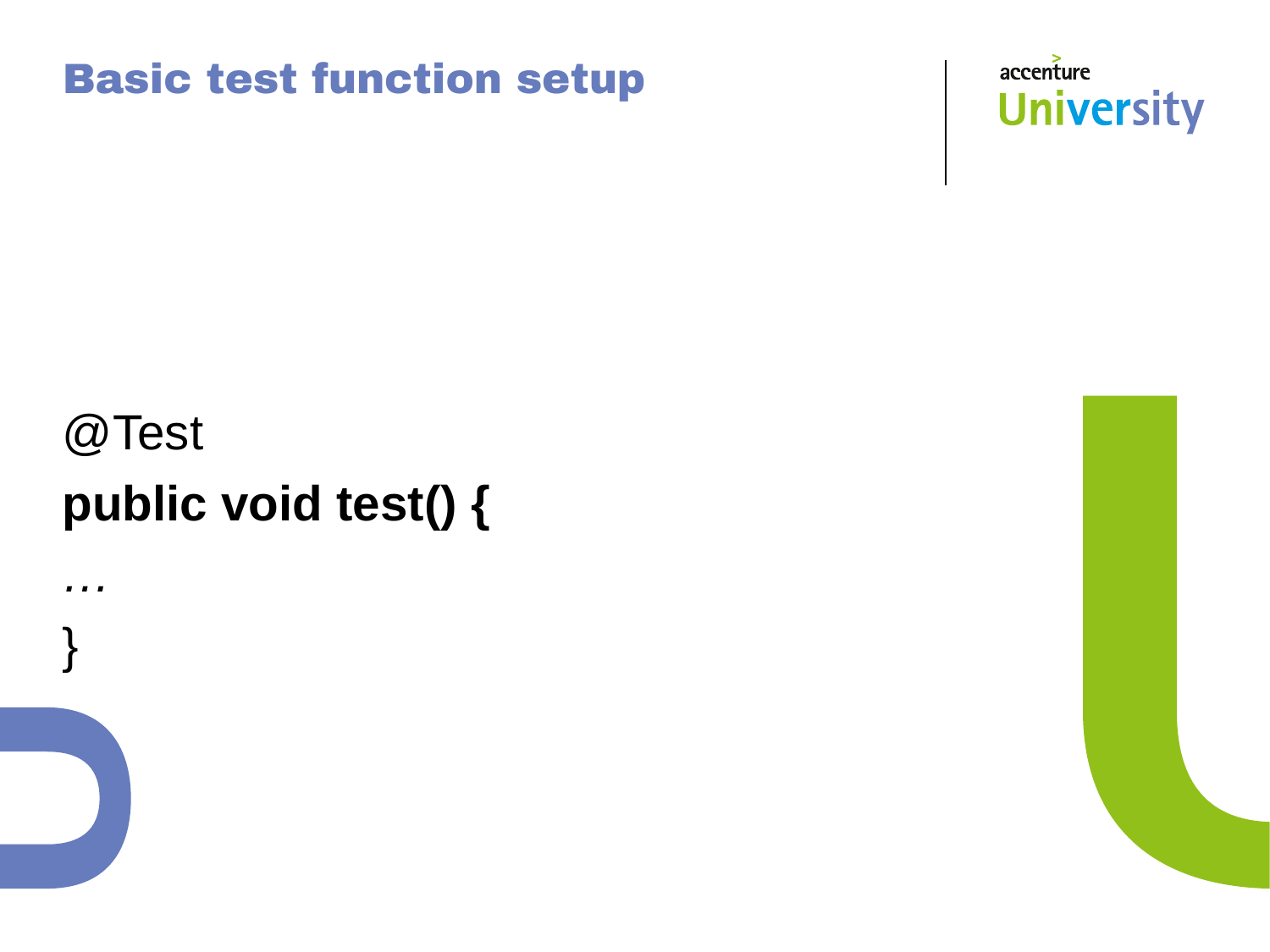

# Basic test function setup

@Test
public void test() {
…
}